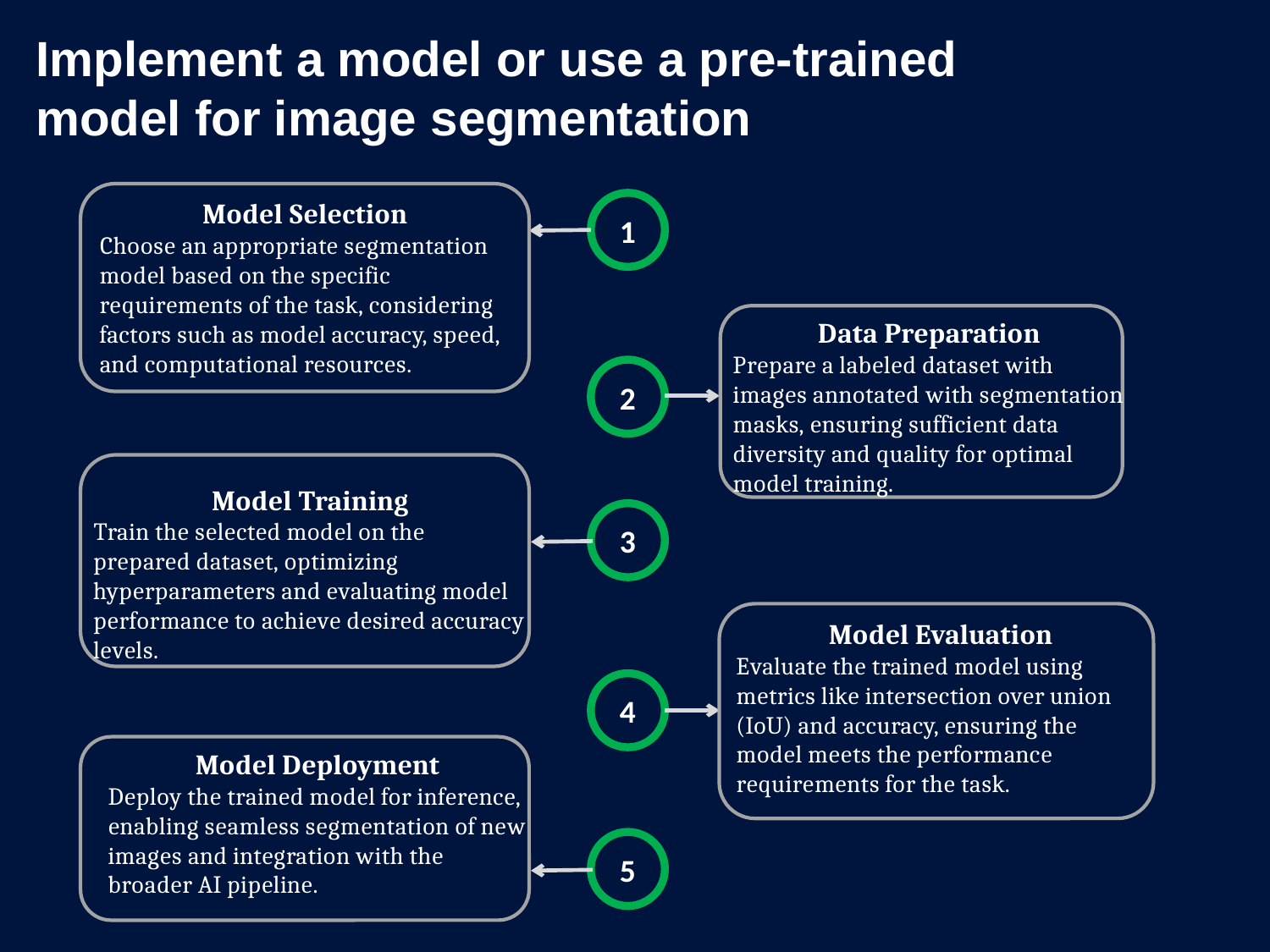

Implement a model or use a pre-trained model for image segmentation

Model Selection
Choose an appropriate segmentation model based on the specific requirements of the task, considering factors such as model accuracy, speed, and computational resources.

1

Data Preparation
Prepare a labeled dataset with images annotated with segmentation masks, ensuring sufficient data diversity and quality for optimal model training.

2

Model Training
Train the selected model on the prepared dataset, optimizing hyperparameters and evaluating model performance to achieve desired accuracy levels.

3

Model Evaluation
Evaluate the trained model using metrics like intersection over union (IoU) and accuracy, ensuring the model meets the performance requirements for the task.

4

Model Deployment
Deploy the trained model for inference, enabling seamless segmentation of new images and integration with the broader AI pipeline.

5